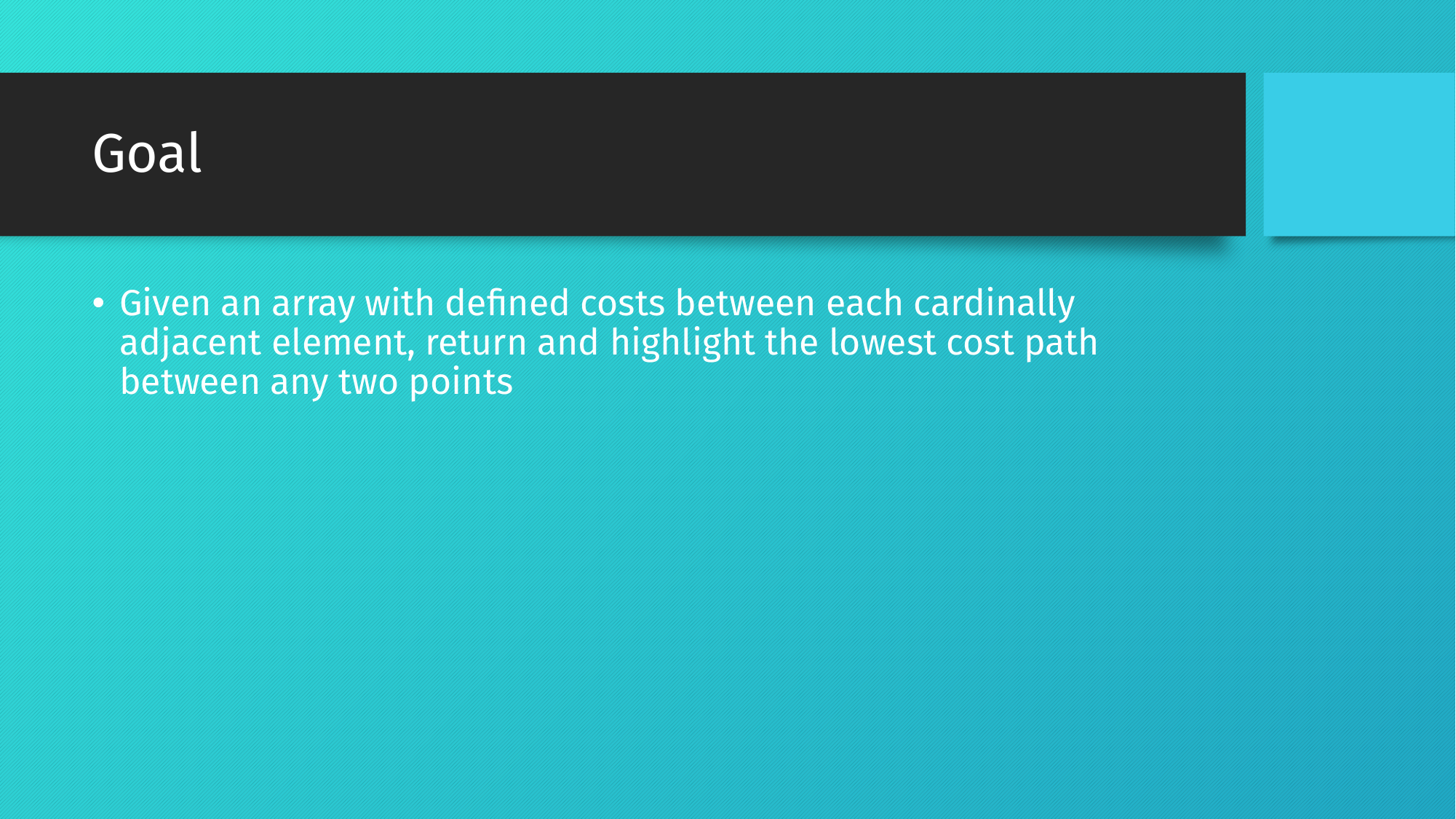

# Goal
Given an array with defined costs between each cardinally adjacent element, return and highlight the lowest cost path between any two points